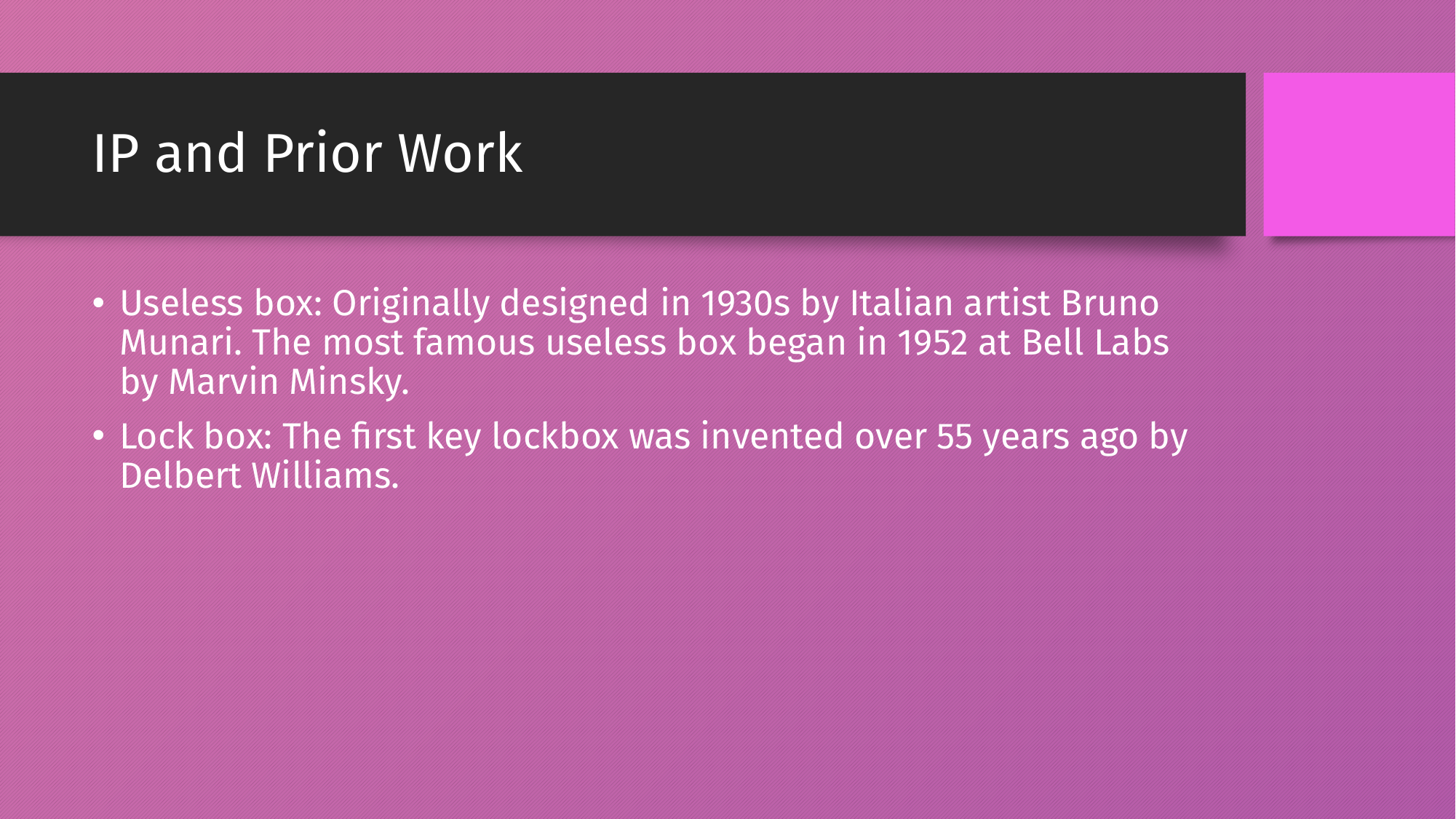

# IP and Prior Work
Useless box: Originally designed in 1930s by Italian artist Bruno Munari. The most famous useless box began in 1952 at Bell Labs by Marvin Minsky.
Lock box: The first key lockbox was invented over 55 years ago by Delbert Williams.